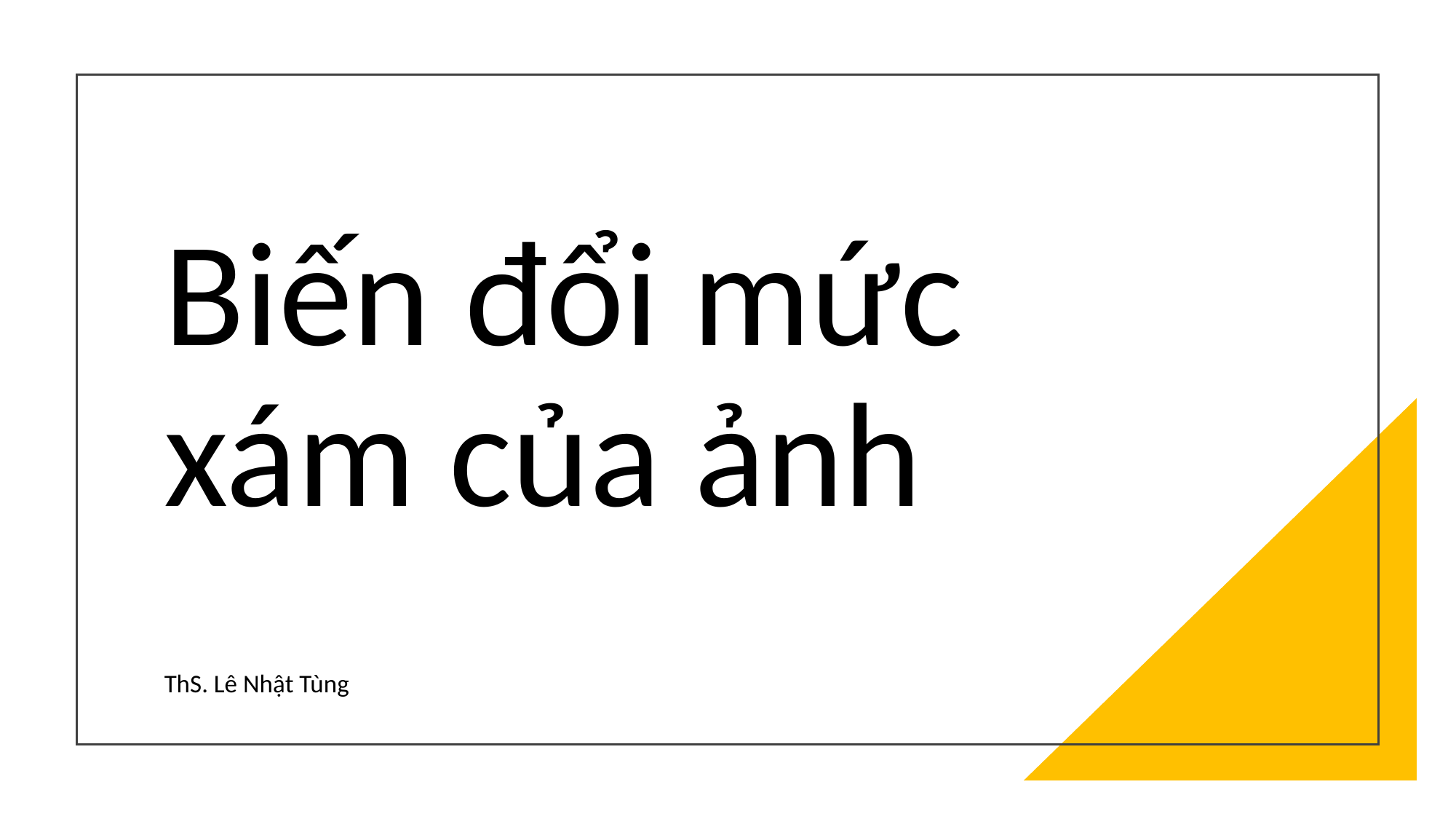

# Biến đổi mức xám của ảnh

ThS. Lê Nhật Tùng